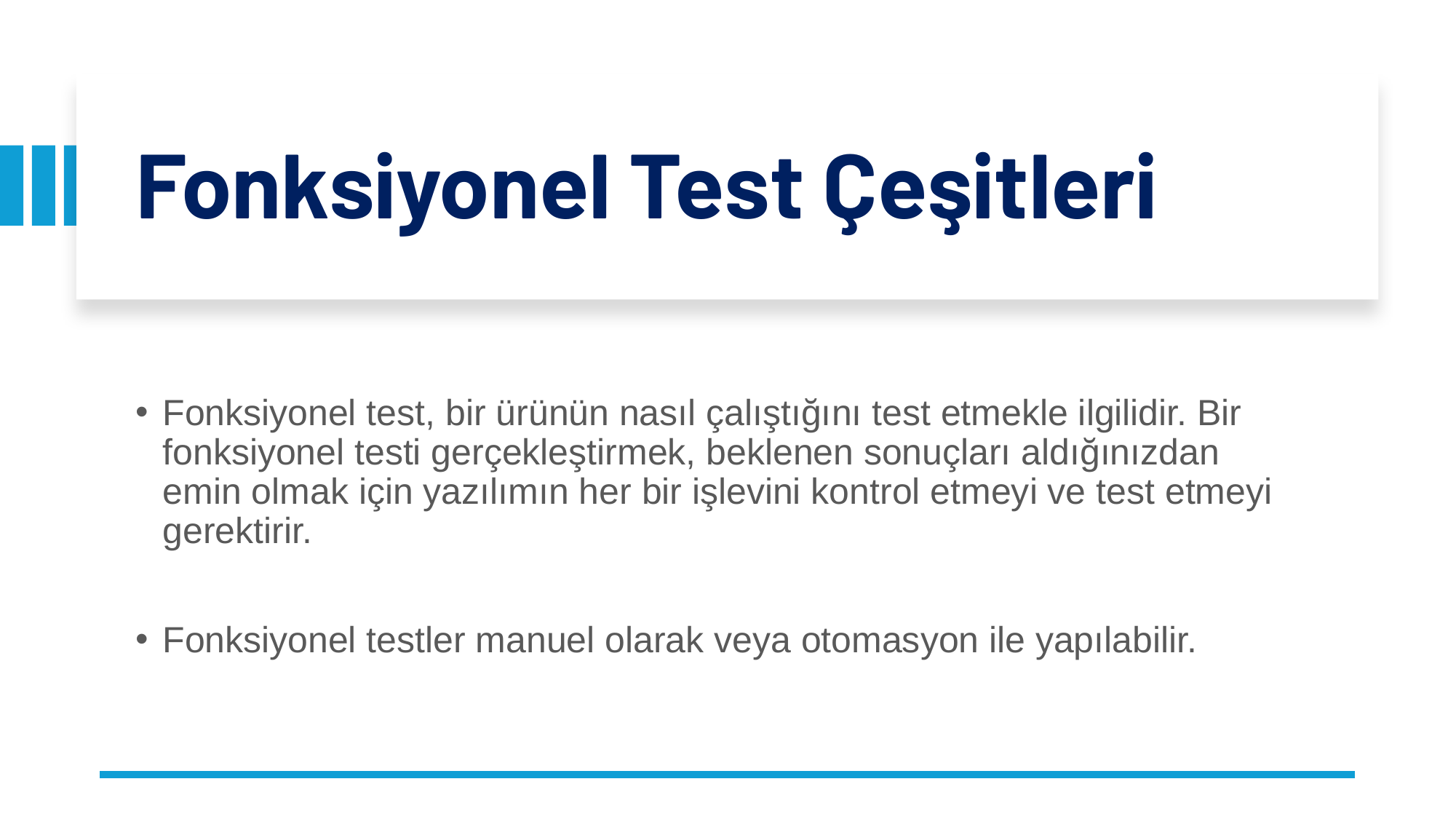

# Fonksiyonel Test Çeşitleri

Fonksiyonel test, bir ürünün nasıl çalıştığını test etmekle ilgilidir. Bir fonksiyonel testi gerçekleştirmek, beklenen sonuçları aldığınızdan emin olmak için yazılımın her bir işlevini kontrol etmeyi ve test etmeyi gerektirir.

Fonksiyonel testler manuel olarak veya otomasyon ile yapılabilir.